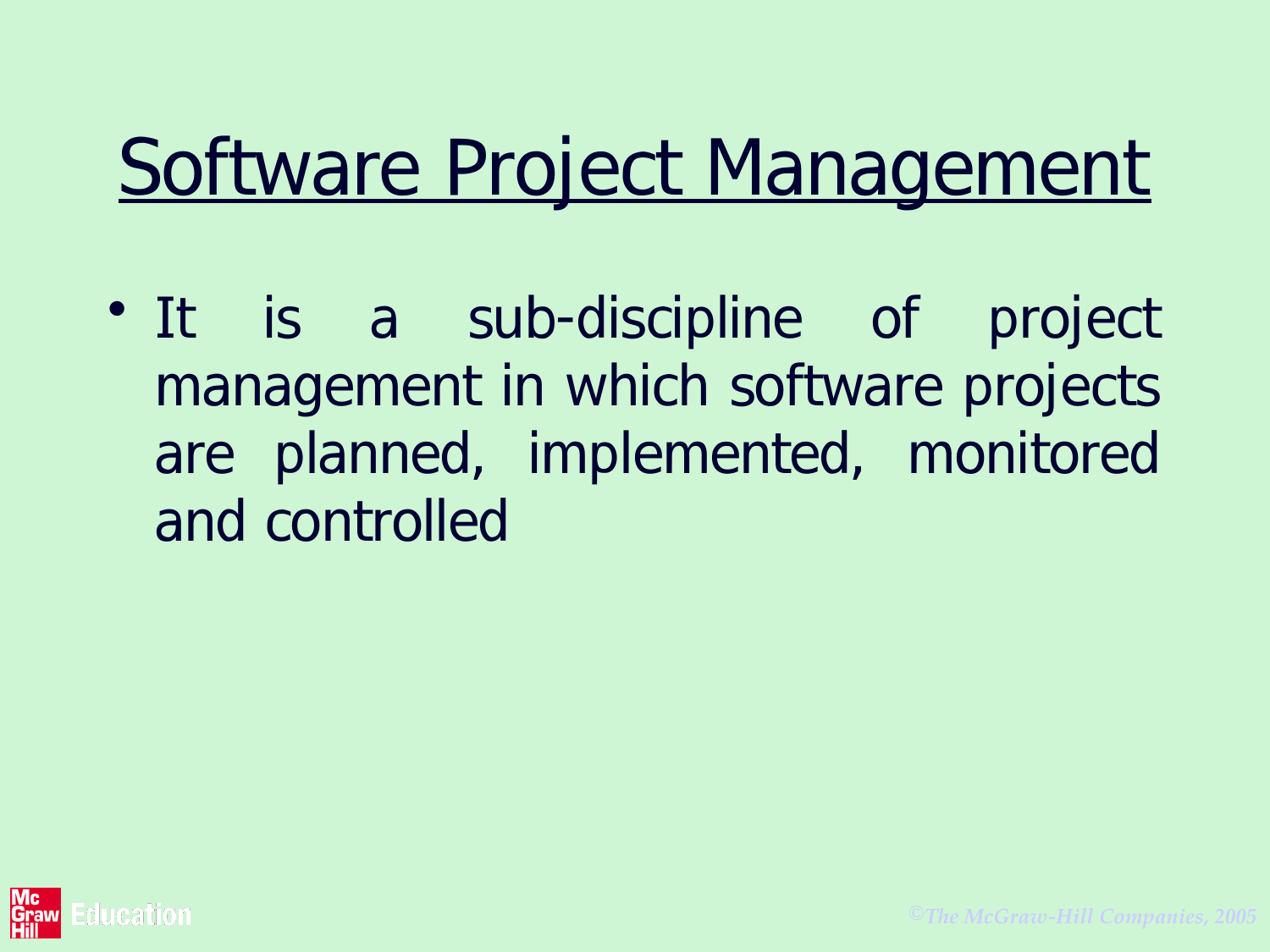

# Software Project Management
It is a sub-discipline of project management in which software projects are planned, implemented, monitored and controlled